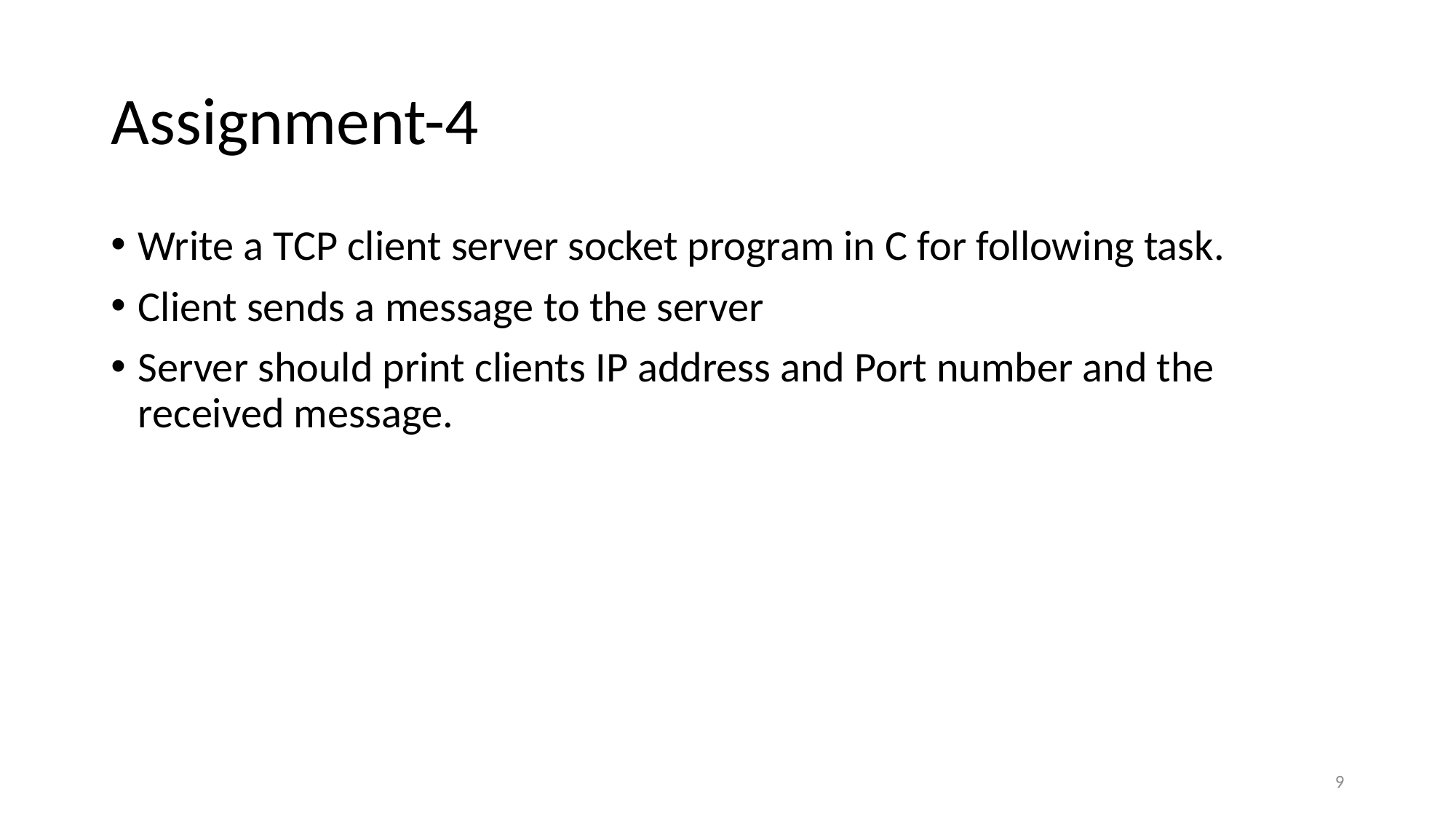

# Assignment-4
Write a TCP client server socket program in C for following task.
Client sends a message to the server
Server should print clients IP address and Port number and the received message.
9